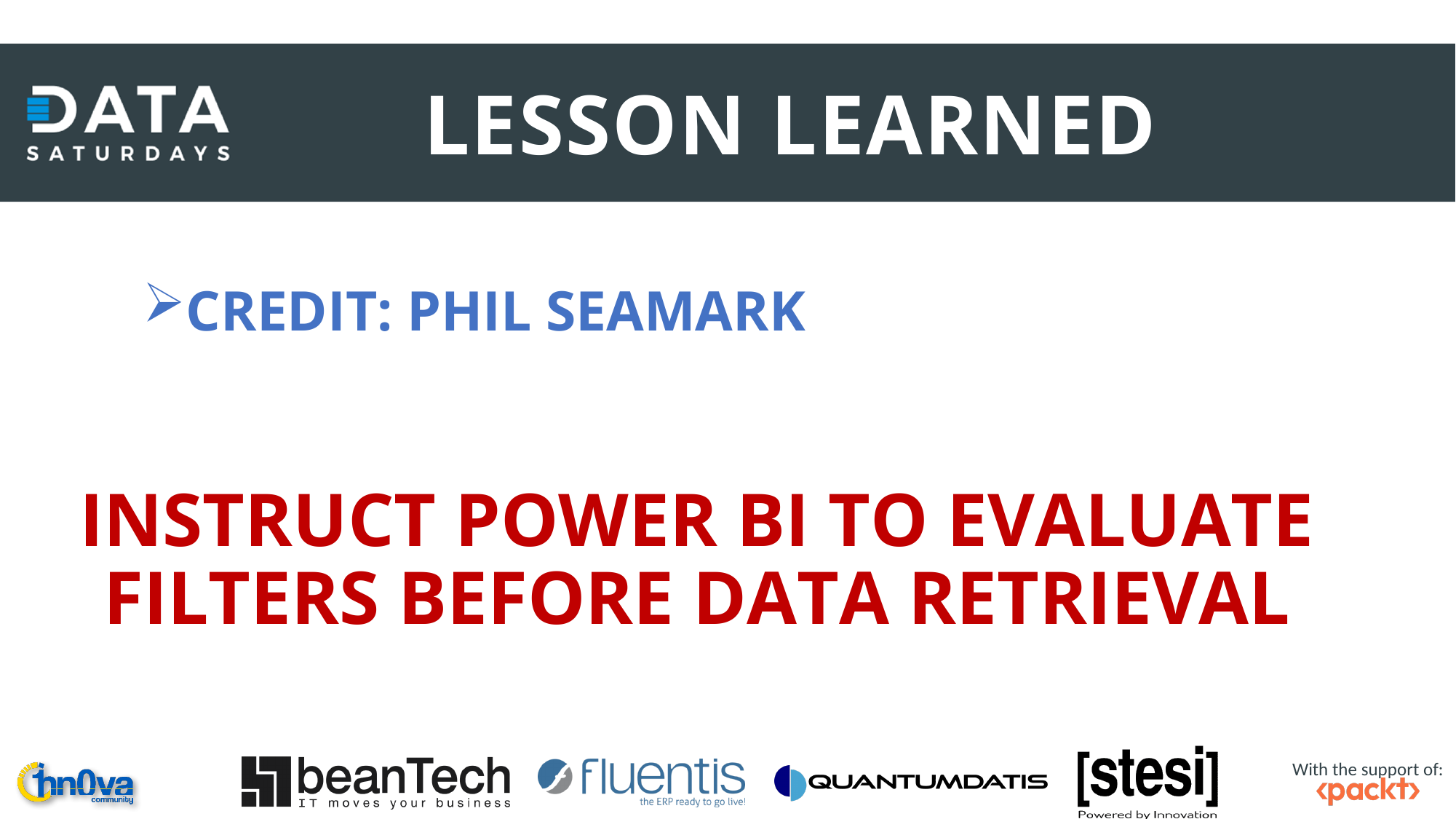

LESSON LEARNED
CREDIT: PHIL SEAMARK
INSTRUCT POWER BI TO EVALUATE FILTERS BEFORE DATA RETRIEVAL